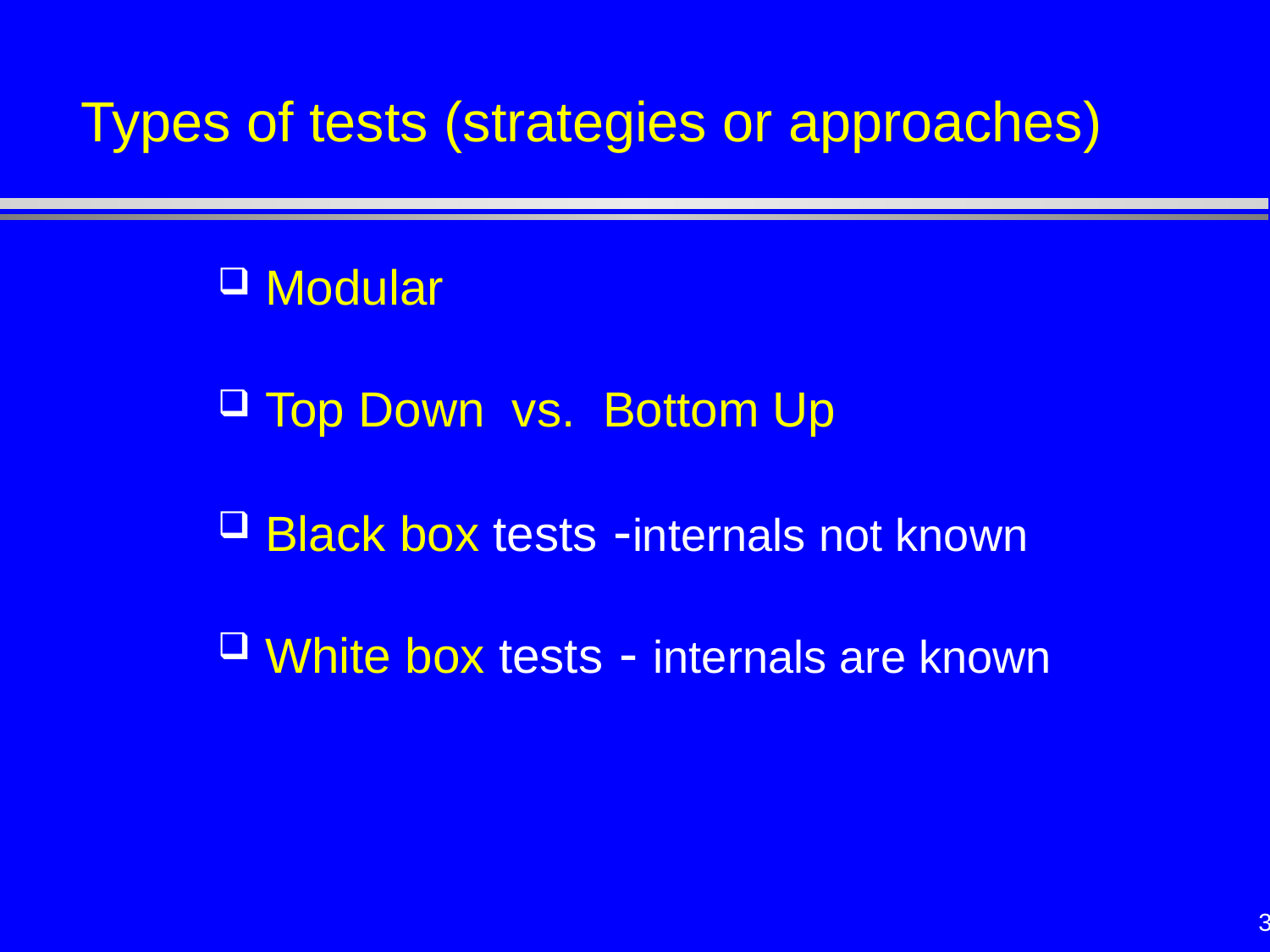

# Types of tests (strategies or approaches)
Modular
Top Down  vs.  Bottom Up
Black box tests -internals not known
White box tests - internals are known